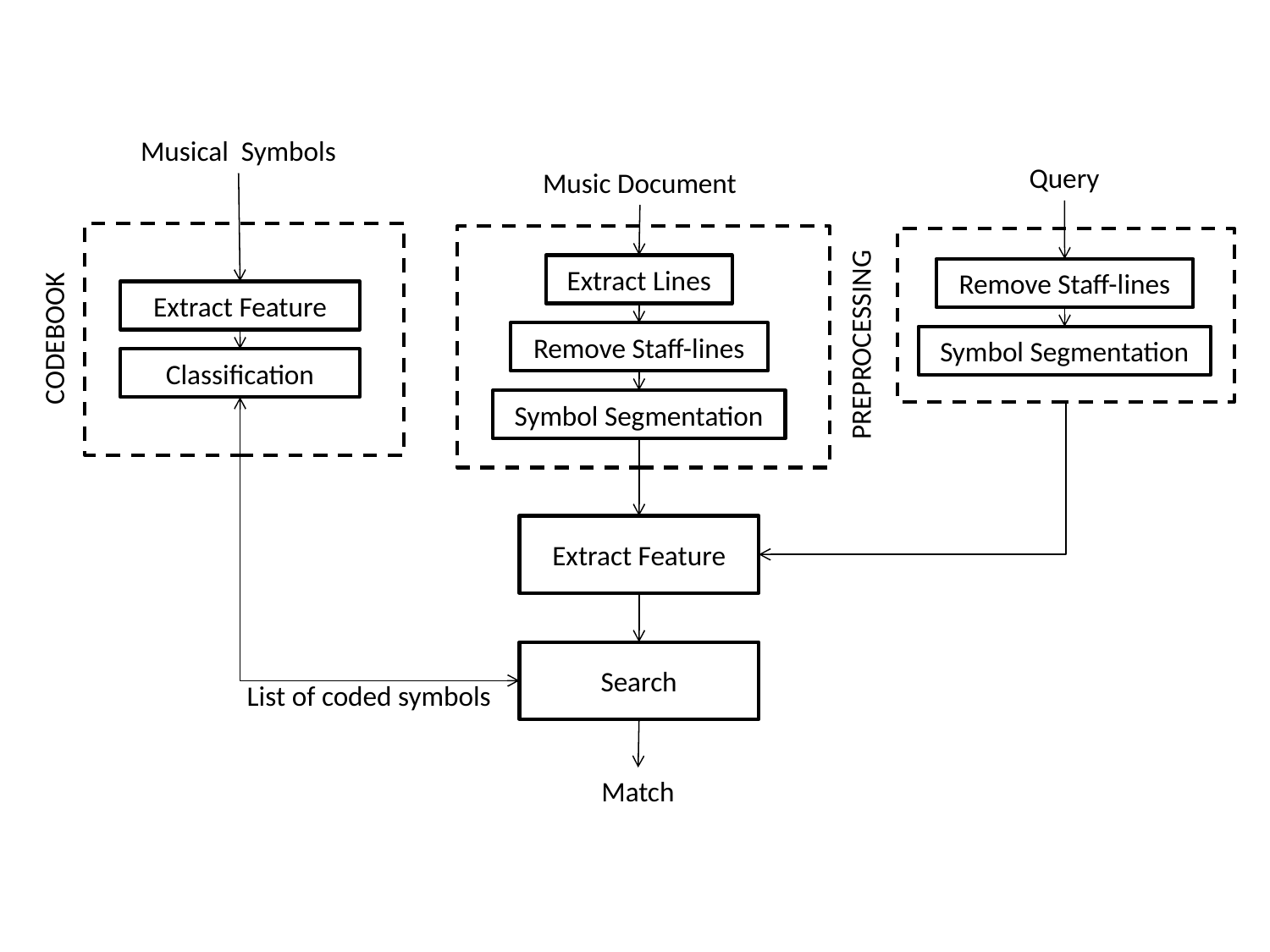

Musical  Symbols
Query
Music Document

Extract Lines
Remove Staff-lines
Extract Feature
CODEBOOK
PREPROCESSING
Remove Staff-lines
Symbol Segmentation
Classification
Symbol Segmentation
Extract Feature
Search
List of coded symbols
Match